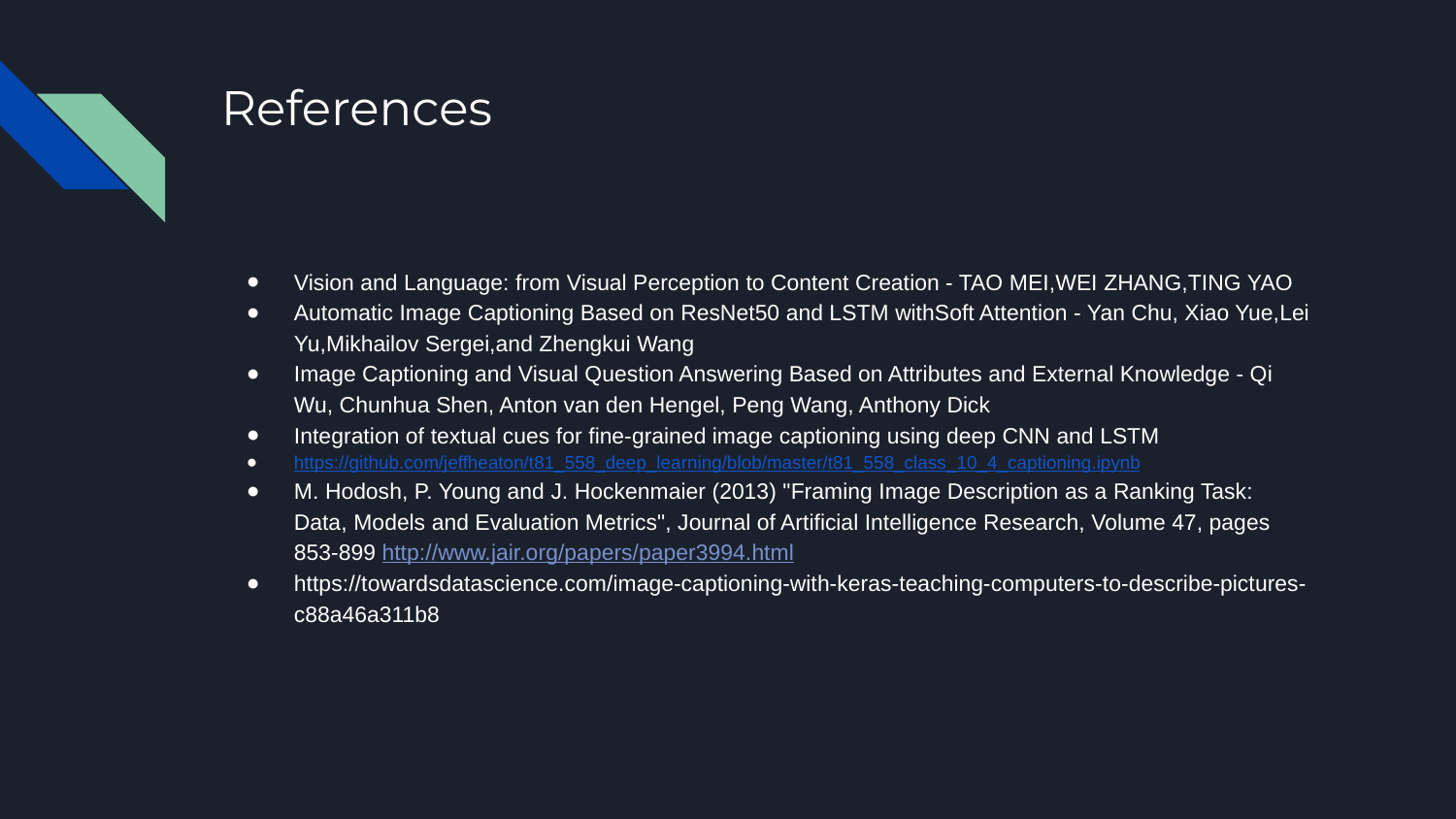

# References
Vision and Language: from Visual Perception to Content Creation - TAO MEI,WEI ZHANG,TING YAO
Automatic Image Captioning Based on ResNet50 and LSTM withSoft Attention - Yan Chu, Xiao Yue,Lei Yu,Mikhailov Sergei,and Zhengkui Wang
Image Captioning and Visual Question Answering Based on Attributes and External Knowledge - Qi Wu, Chunhua Shen, Anton van den Hengel, Peng Wang, Anthony Dick
Integration of textual cues for fine-grained image captioning using deep CNN and LSTM
https://github.com/jeffheaton/t81_558_deep_learning/blob/master/t81_558_class_10_4_captioning.ipynb
M. Hodosh, P. Young and J. Hockenmaier (2013) "Framing Image Description as a Ranking Task: Data, Models and Evaluation Metrics", Journal of Artificial Intelligence Research, Volume 47, pages 853-899 http://www.jair.org/papers/paper3994.html
https://towardsdatascience.com/image-captioning-with-keras-teaching-computers-to-describe-pictures-c88a46a311b8